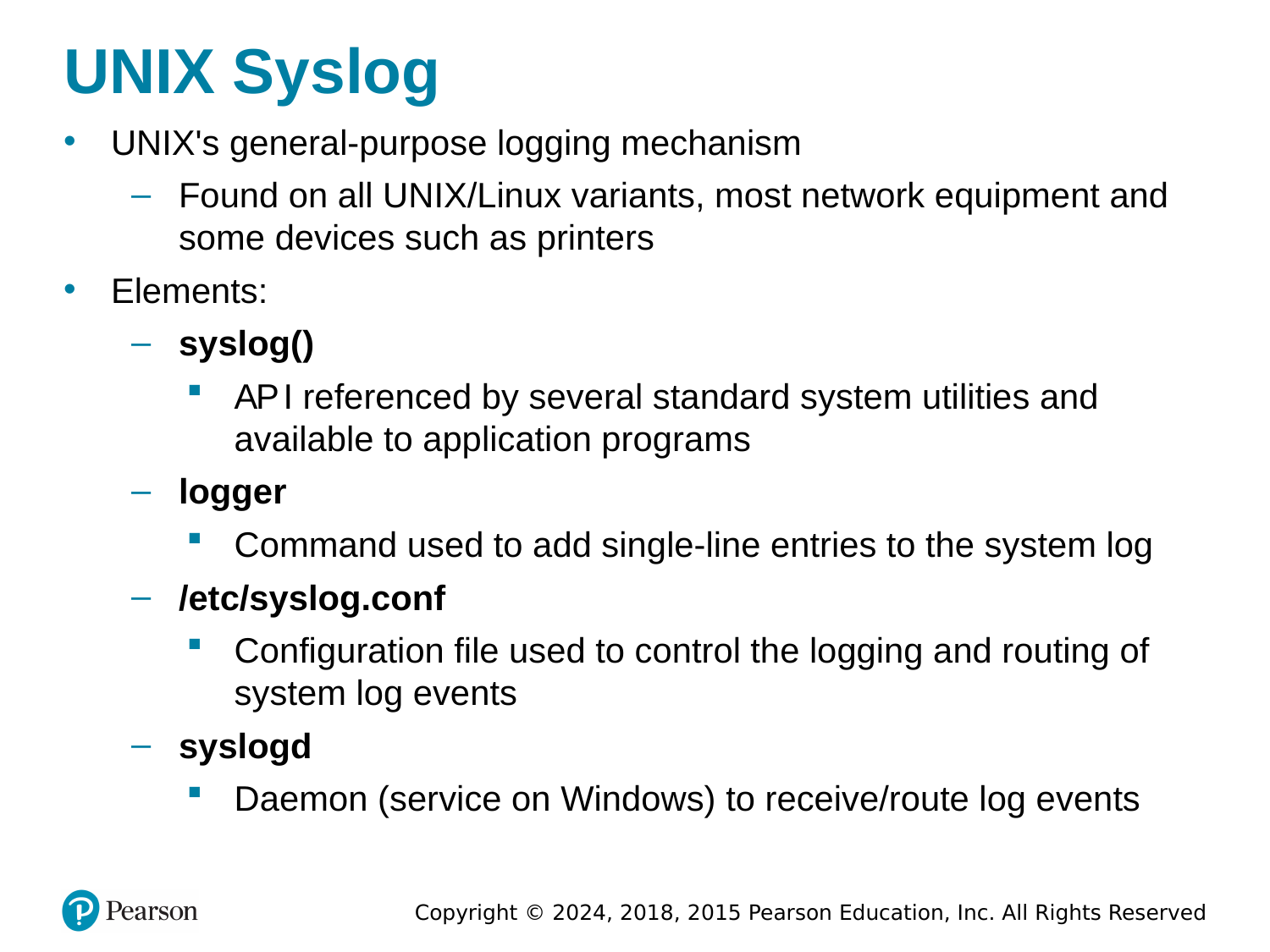

# UNIX Syslog
UNIX's general-purpose logging mechanism
Found on all UNIX/Linux variants, most network equipment and some devices such as printers
Elements:
syslog()
A P I referenced by several standard system utilities and available to application programs
logger
Command used to add single-line entries to the system log
/etc/syslog.conf
Configuration file used to control the logging and routing of system log events
syslogd
Daemon (service on Windows) to receive/route log events